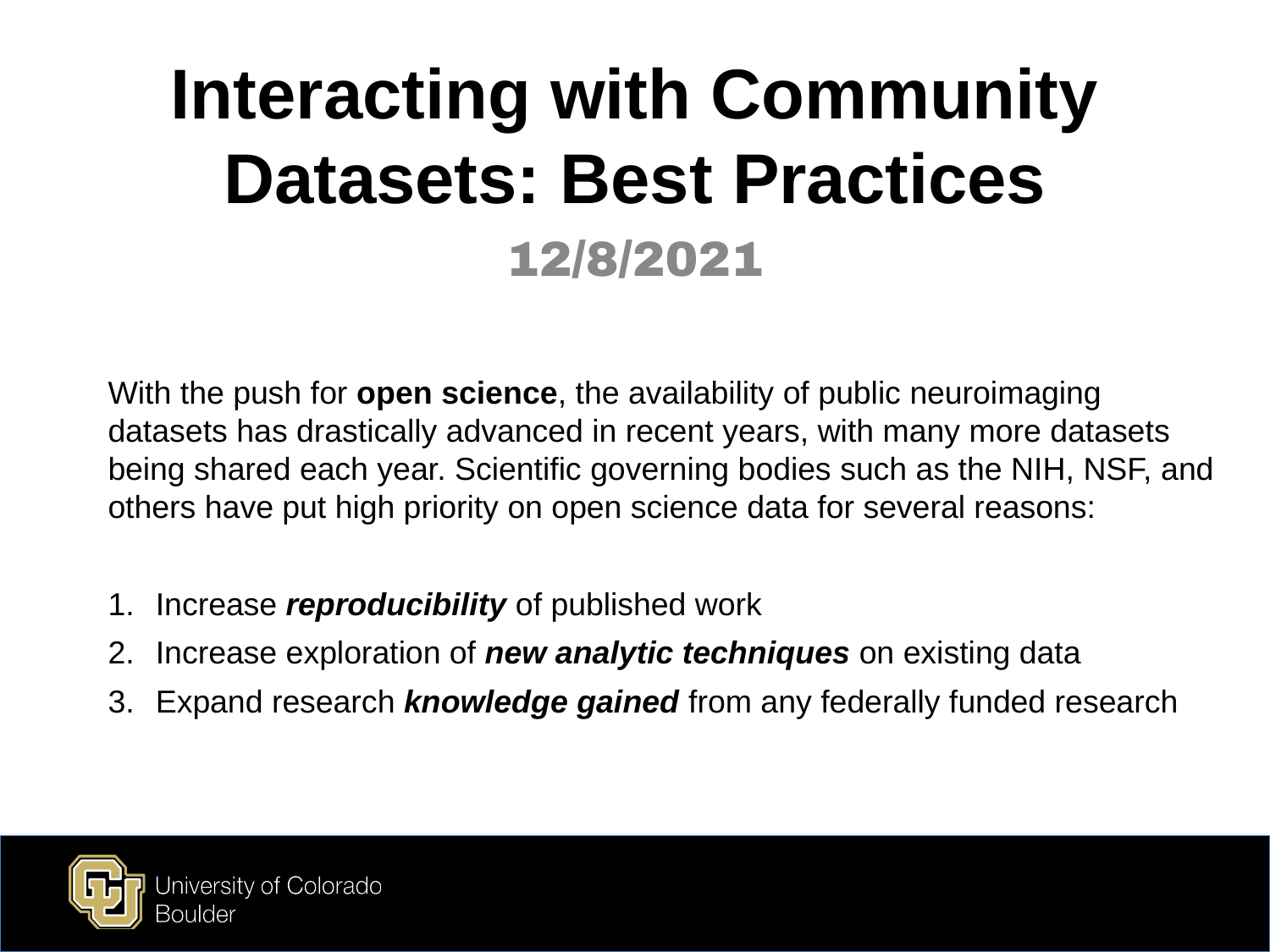

# Interacting with Community Datasets: Best Practices
12/8/2021
With the push for open science, the availability of public neuroimaging datasets has drastically advanced in recent years, with many more datasets being shared each year. Scientific governing bodies such as the NIH, NSF, and others have put high priority on open science data for several reasons:

Increase reproducibility of published work
Increase exploration of new analytic techniques on existing data
Expand research knowledge gained from any federally funded research